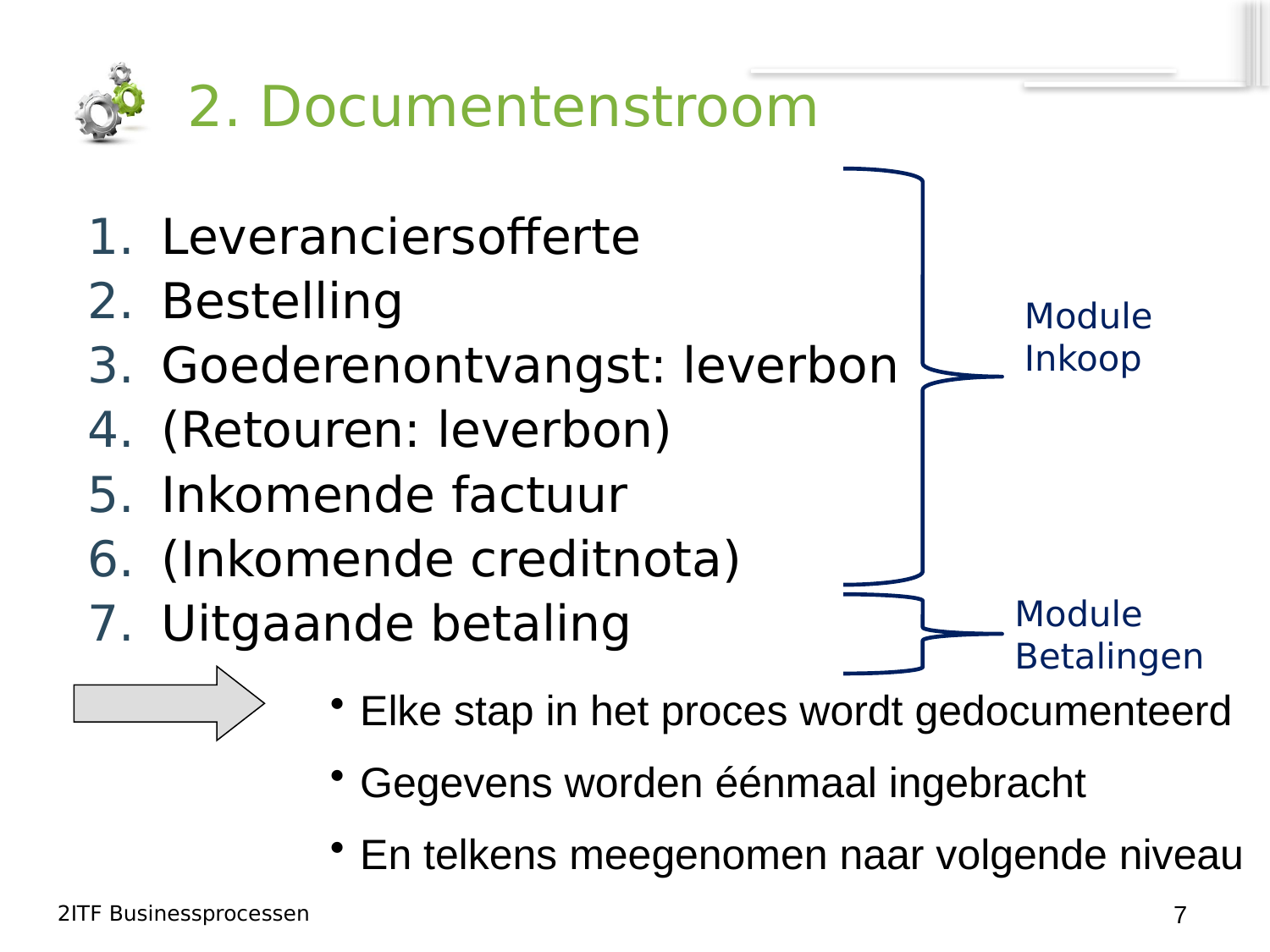

# 2. Documentenstroom

Leveranciersofferte
Bestelling
Goederenontvangst: leverbon
(Retouren: leverbon)
Inkomende factuur
(Inkomende creditnota)
Uitgaande betaling

Module
Inkoop
Module Betalingen

Elke stap in het proces wordt gedocumenteerd
Gegevens worden éénmaal ingebracht
En telkens meegenomen naar volgende niveau
7